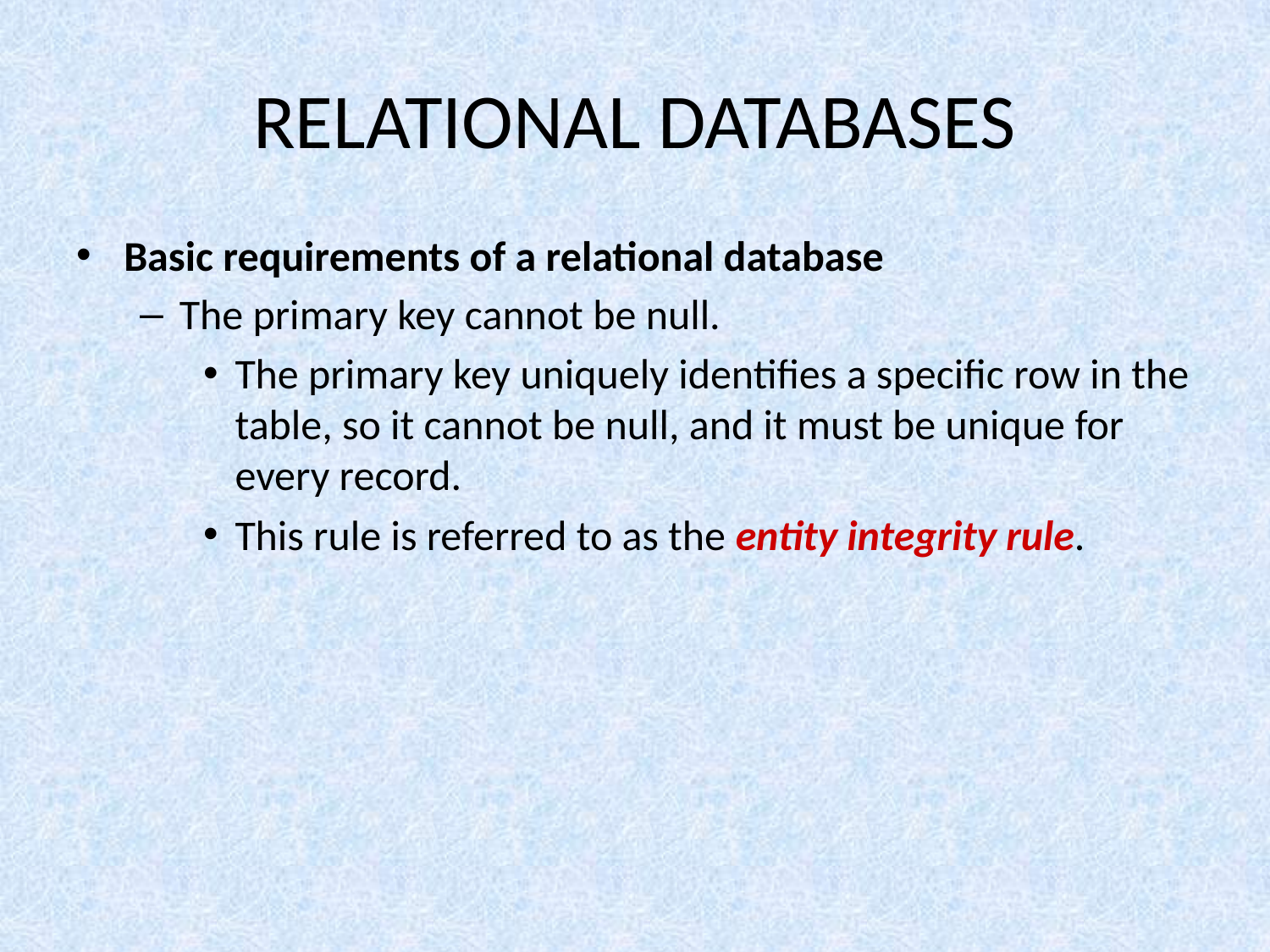

# RELATIONAL DATABASES
Basic requirements of a relational database
The primary key cannot be null.
The primary key uniquely identifies a specific row in the table, so it cannot be null, and it must be unique for every record.
This rule is referred to as the entity integrity rule.